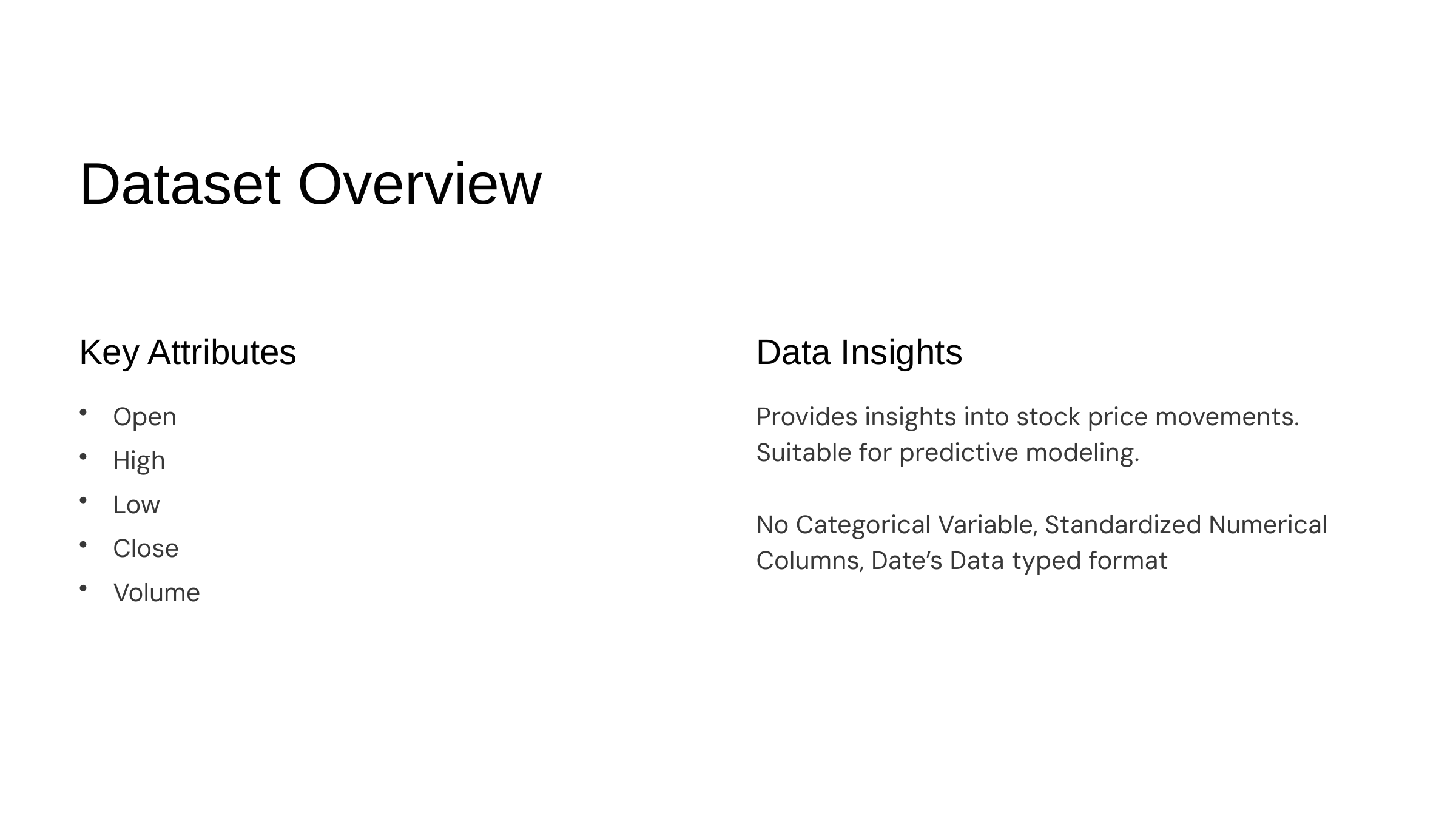

Dataset Overview
Key Attributes
Data Insights
Open
Provides insights into stock price movements. Suitable for predictive modeling.

No Categorical Variable, Standardized Numerical Columns, Date’s Data typed format
High
Low
Close
Volume